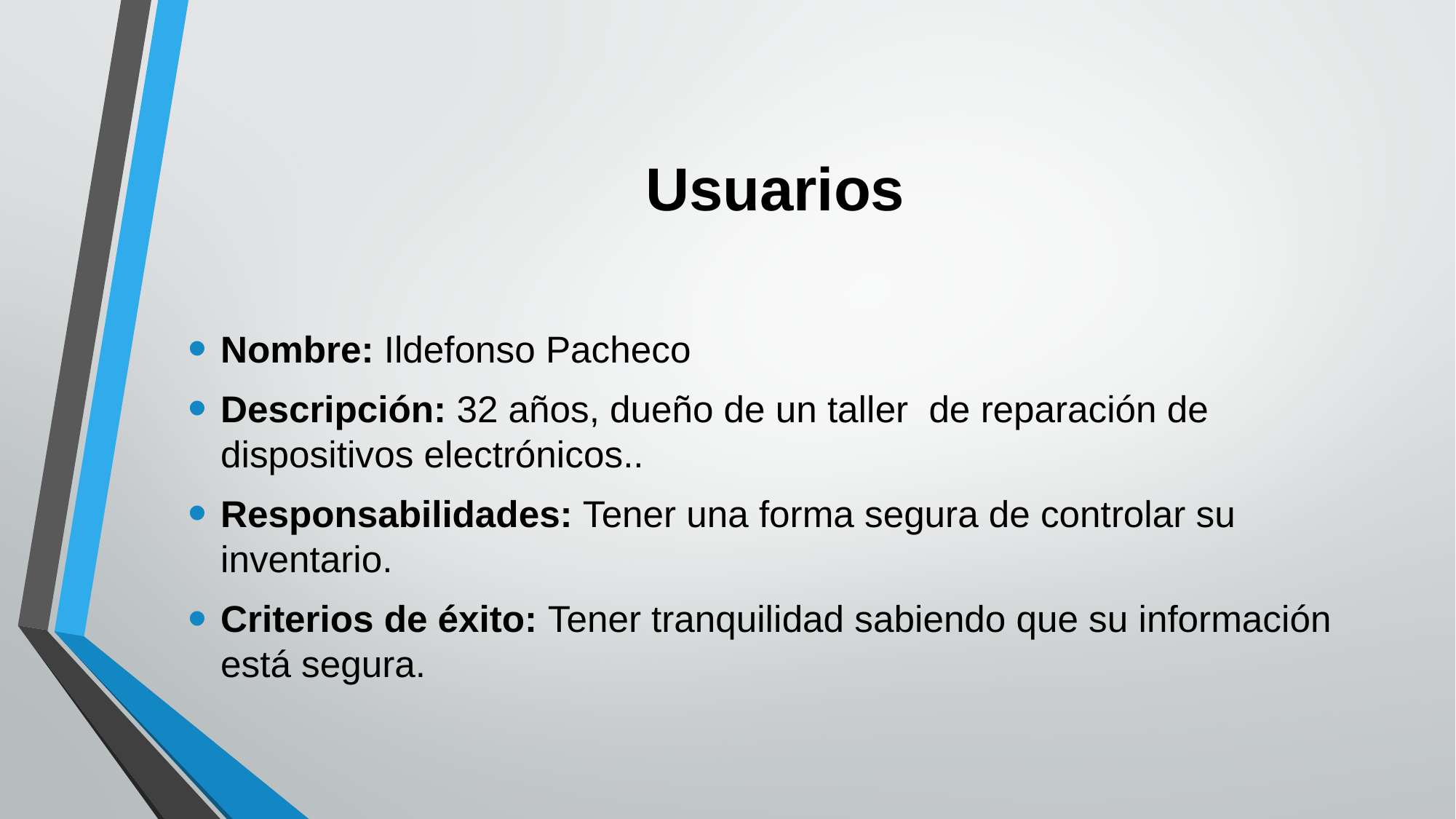

# Usuarios
Nombre: Ildefonso Pacheco
Descripción: 32 años, dueño de un taller  de reparación de dispositivos electrónicos..
Responsabilidades: Tener una forma segura de controlar su inventario.
Criterios de éxito: Tener tranquilidad sabiendo que su información está segura.